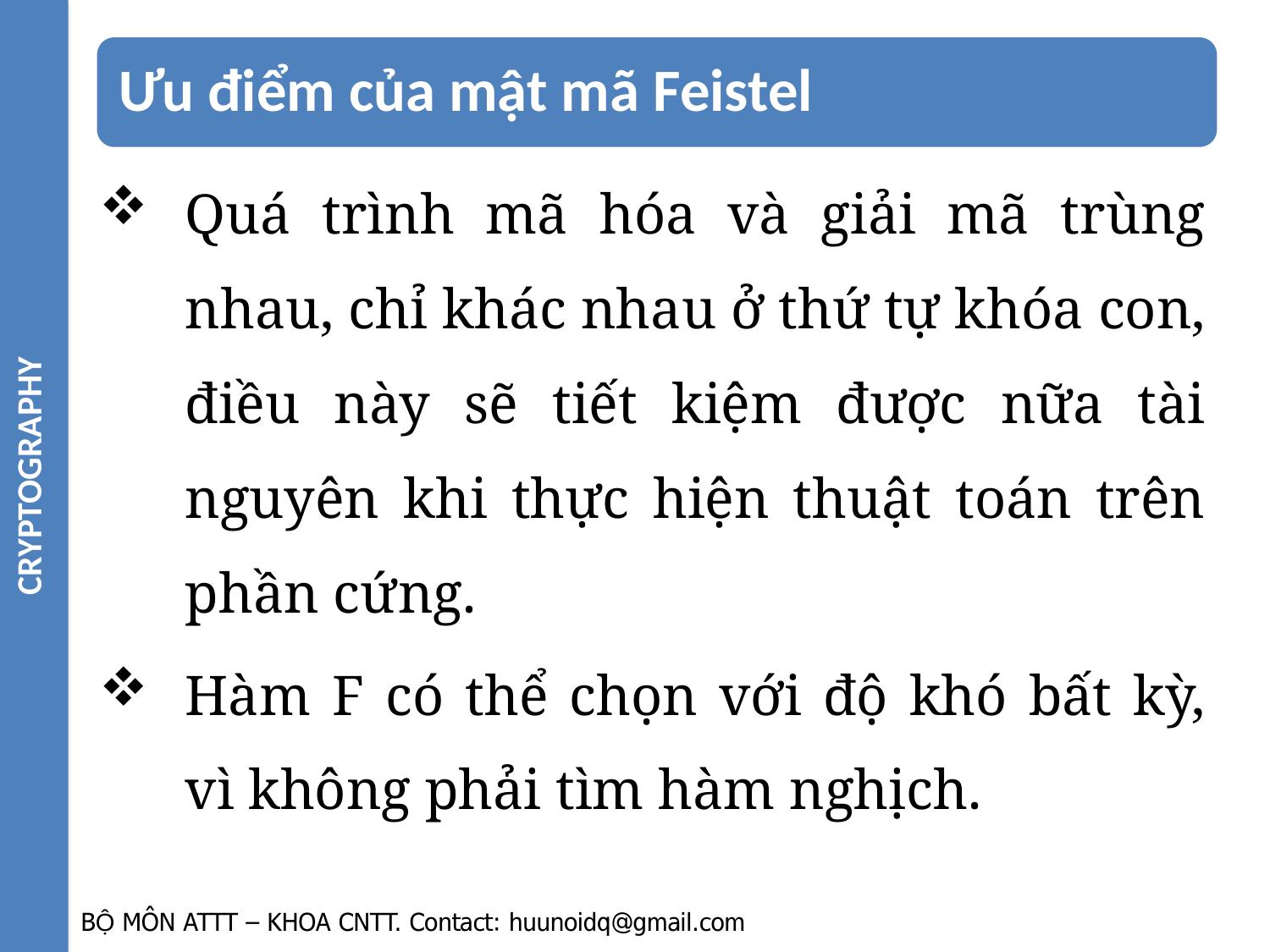

CRYPTOGRAPHY
Ưu điểm của mật mã Feistel
Quá trình mã hóa và giải mã trùng nhau, chỉ khác nhau ở thứ tự khóa con, điều này sẽ tiết kiệm được nữa tài nguyên khi thực hiện thuật toán trên phần cứng.
Hàm F có thể chọn với độ khó bất kỳ, vì không phải tìm hàm nghịch.
BỘ MÔN ATTT – KHOA CNTT. Contact: huunoidq@gmail.com